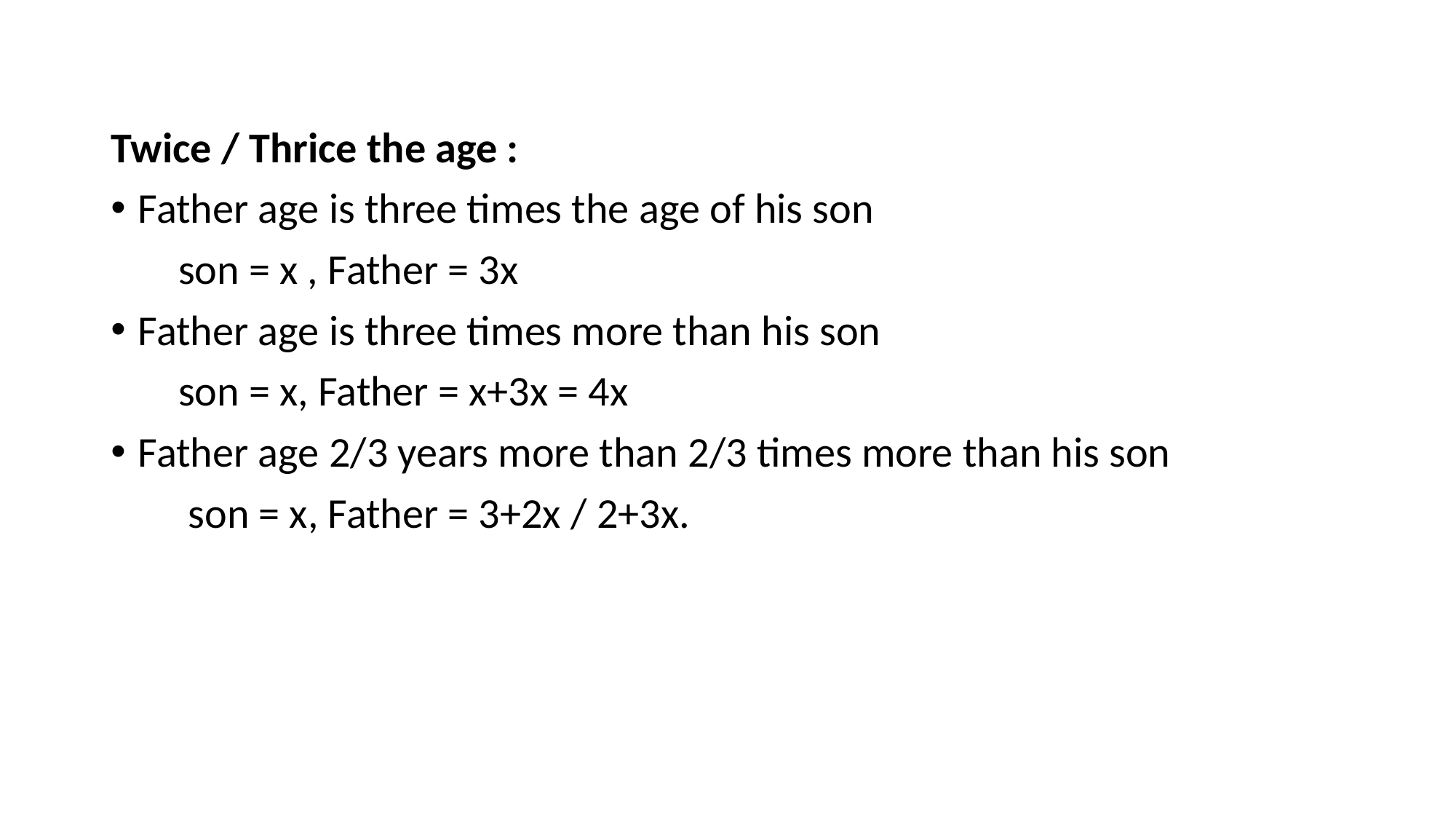

Twice / Thrice the age :
Father age is three times the age of his son
       son = x , Father = 3x
Father age is three times more than his son
       son = x, Father = x+3x = 4x
Father age 2/3 years more than 2/3 times more than his son
        son = x, Father = 3+2x / 2+3x.